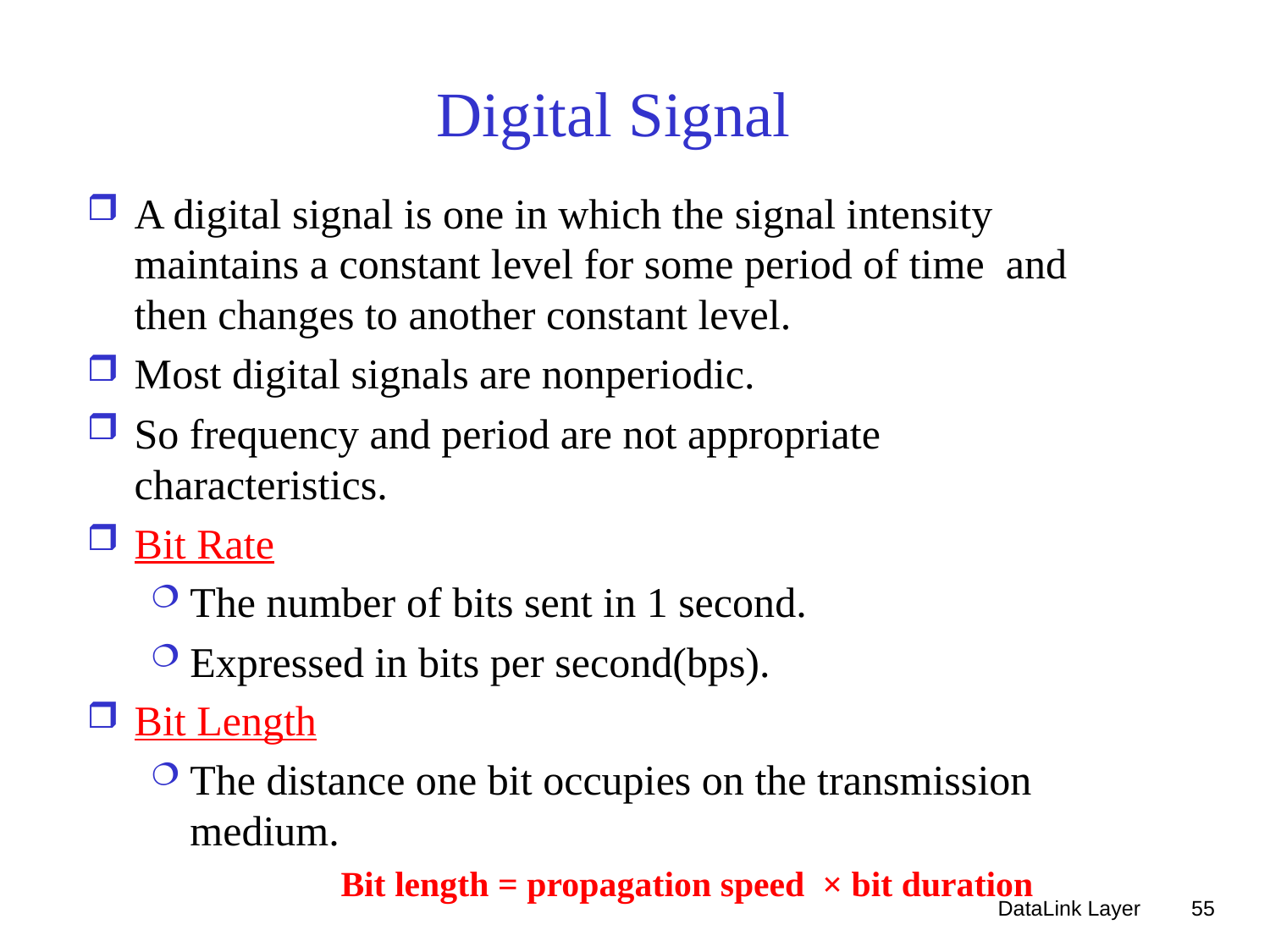

# Digital Signal
A digital signal is one in which the signal intensity maintains a constant level for some period of time  and then changes to another constant level.
Most digital signals are nonperiodic.
So frequency and period are not appropriate characteristics.
Bit Rate
The number of bits sent in 1 second.
Expressed in bits per second(bps).
Bit Length
The distance one bit occupies on the transmission medium.
	Bit length = propagation speed  × bit duration

DataLink Layer
55